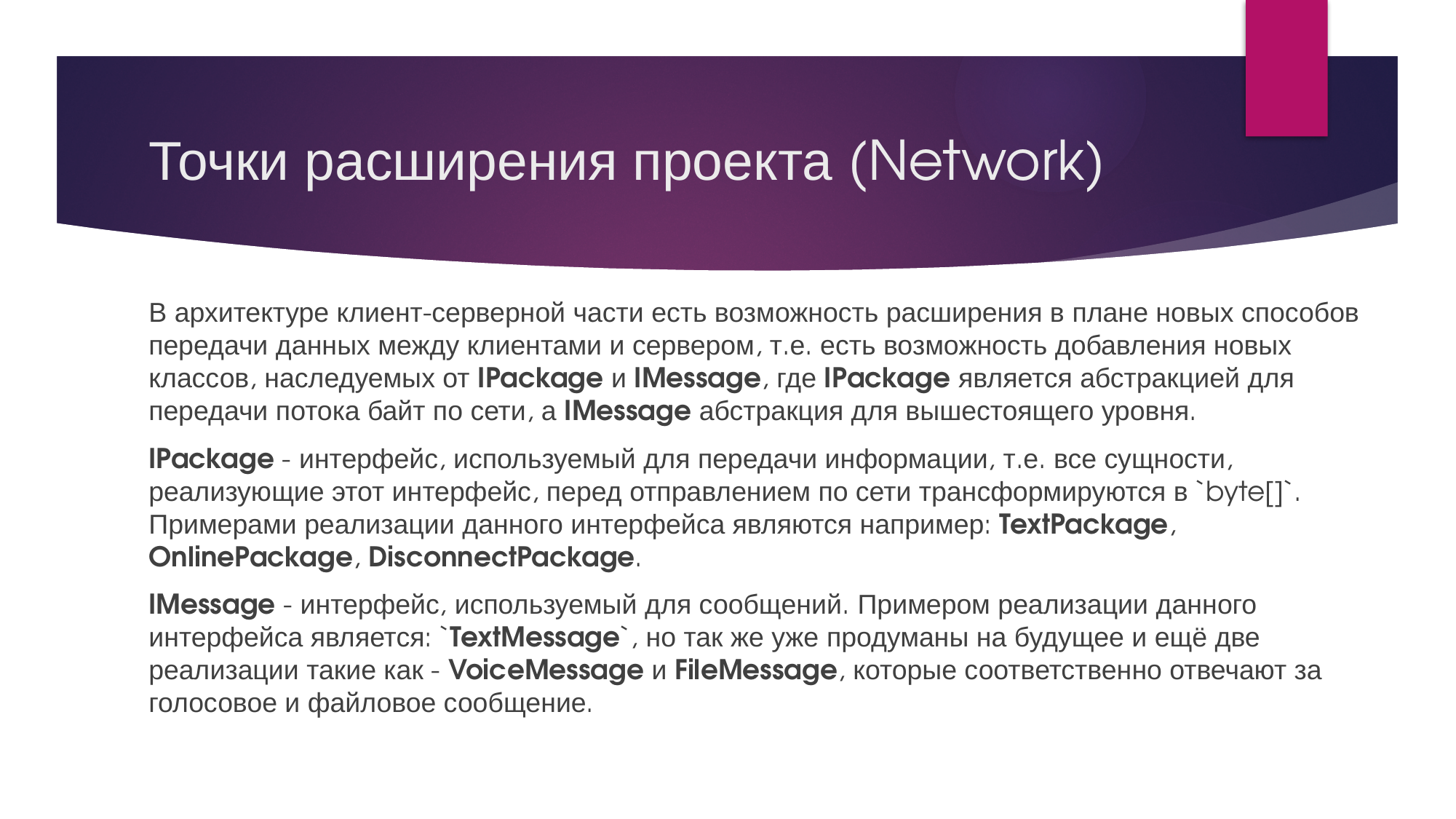

# Точки расширения проекта (Network)
В архитектуре клиент-серверной части есть возможность расширения в плане новых способов передачи данных между клиентами и сервером, т.е. есть возможность добавления новых классов, наследуемых от IPackage и IMessage, где IPackage является абстракцией для передачи потока байт по сети, а IMessage абстракция для вышестоящего уровня.
IPackage - интерфейс, используемый для передачи информации, т.е. все сущности, реализующие этот интерфейс, перед отправлением по сети трансформируются в `byte[]`. Примерами реализации данного интерфейса являются например: TextPackage, OnlinePackage, DisconnectPackage.
IMessage - интерфейс, используемый для сообщений. Примером реализации данного интерфейса является: `TextMessage`, но так же уже продуманы на будущее и ещё две реализации такие как - VoiceMessage и FileMessage, которые соответственно отвечают за голосовое и файловое сообщение.